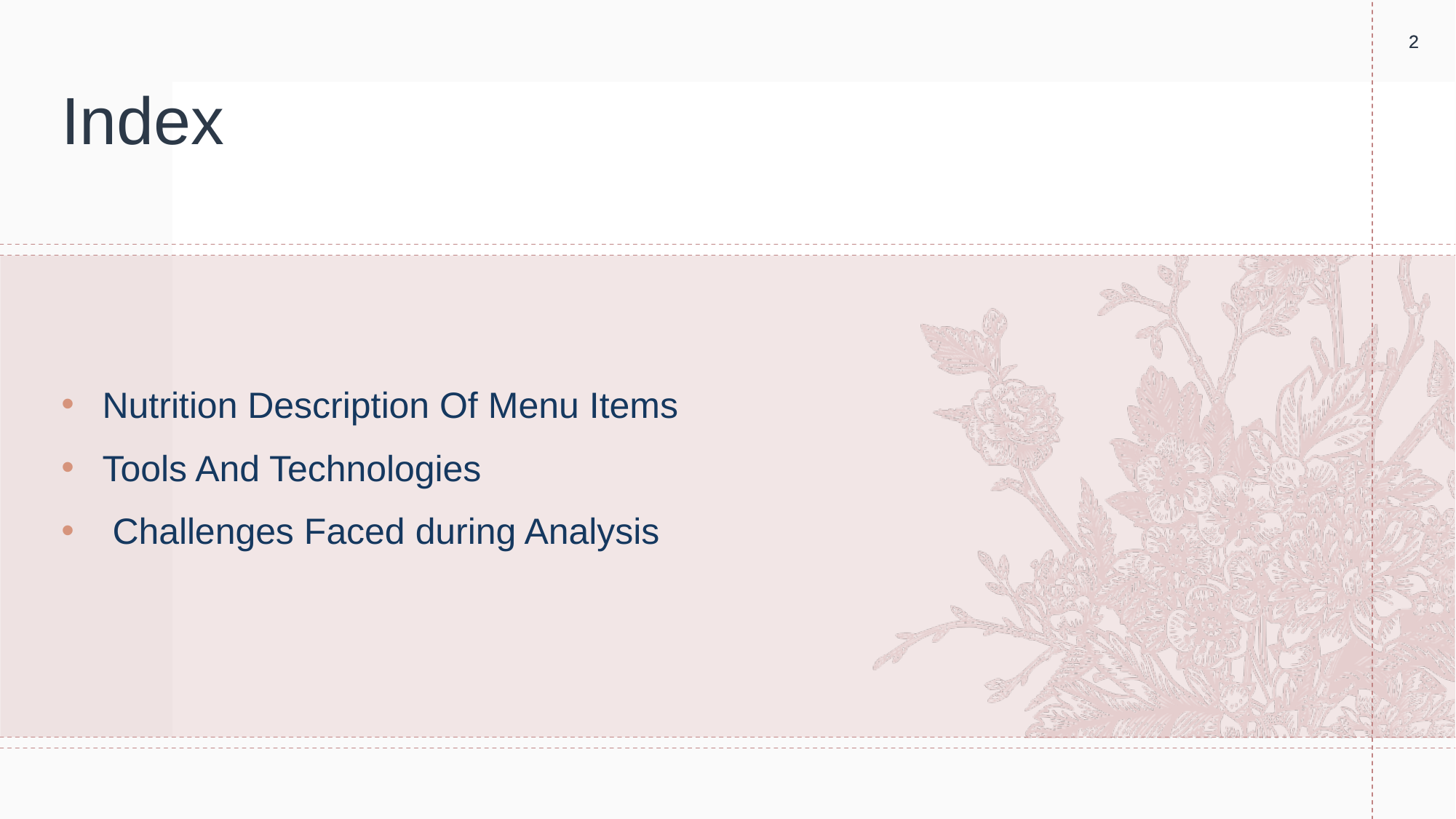

2
2
# Index
Nutrition Description Of Menu Items
Tools And Technologies
 Challenges Faced during Analysis